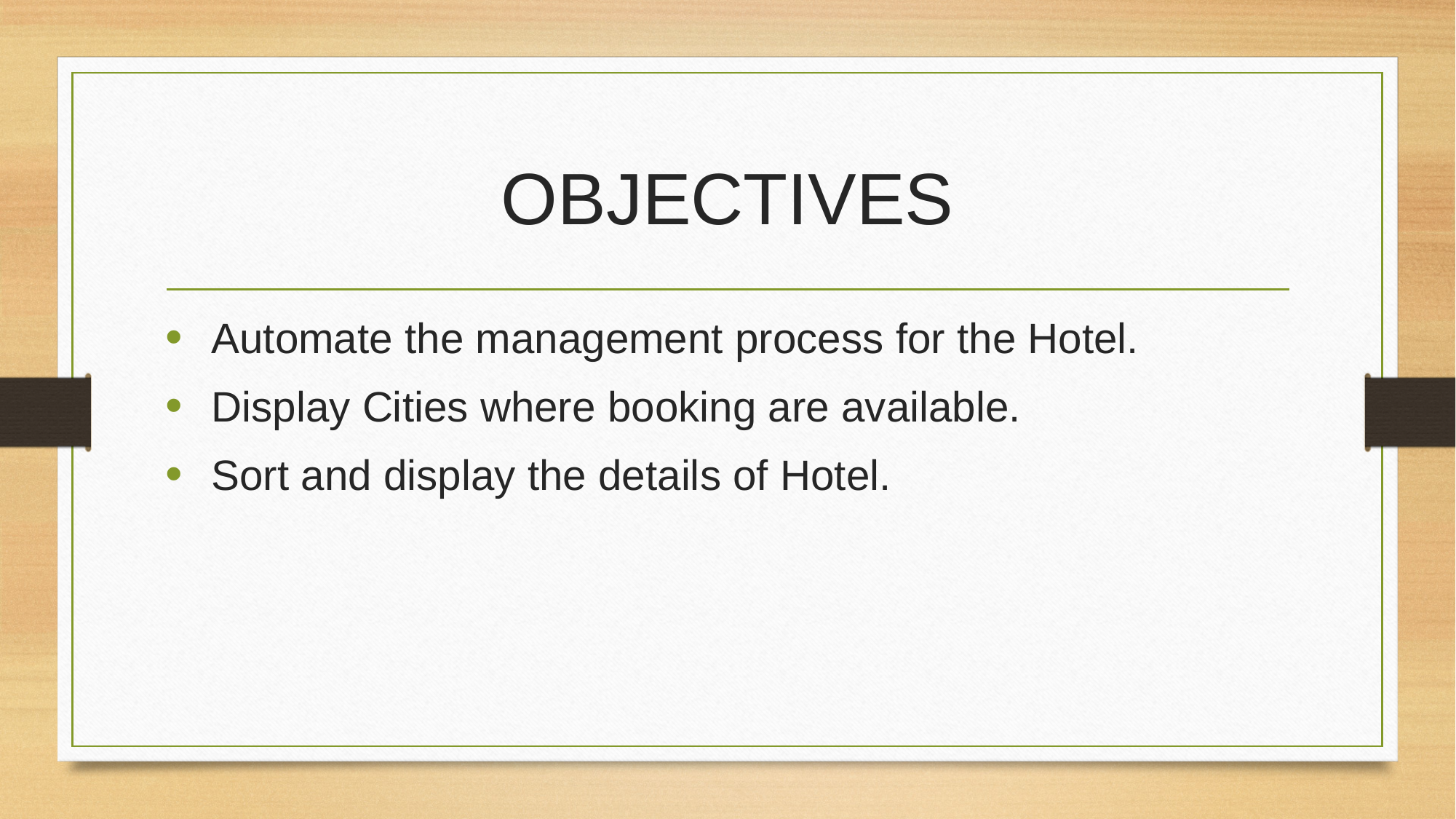

# OBJECTIVES
 Automate the management process for the Hotel.
 Display Cities where booking are available.
 Sort and display the details of Hotel.